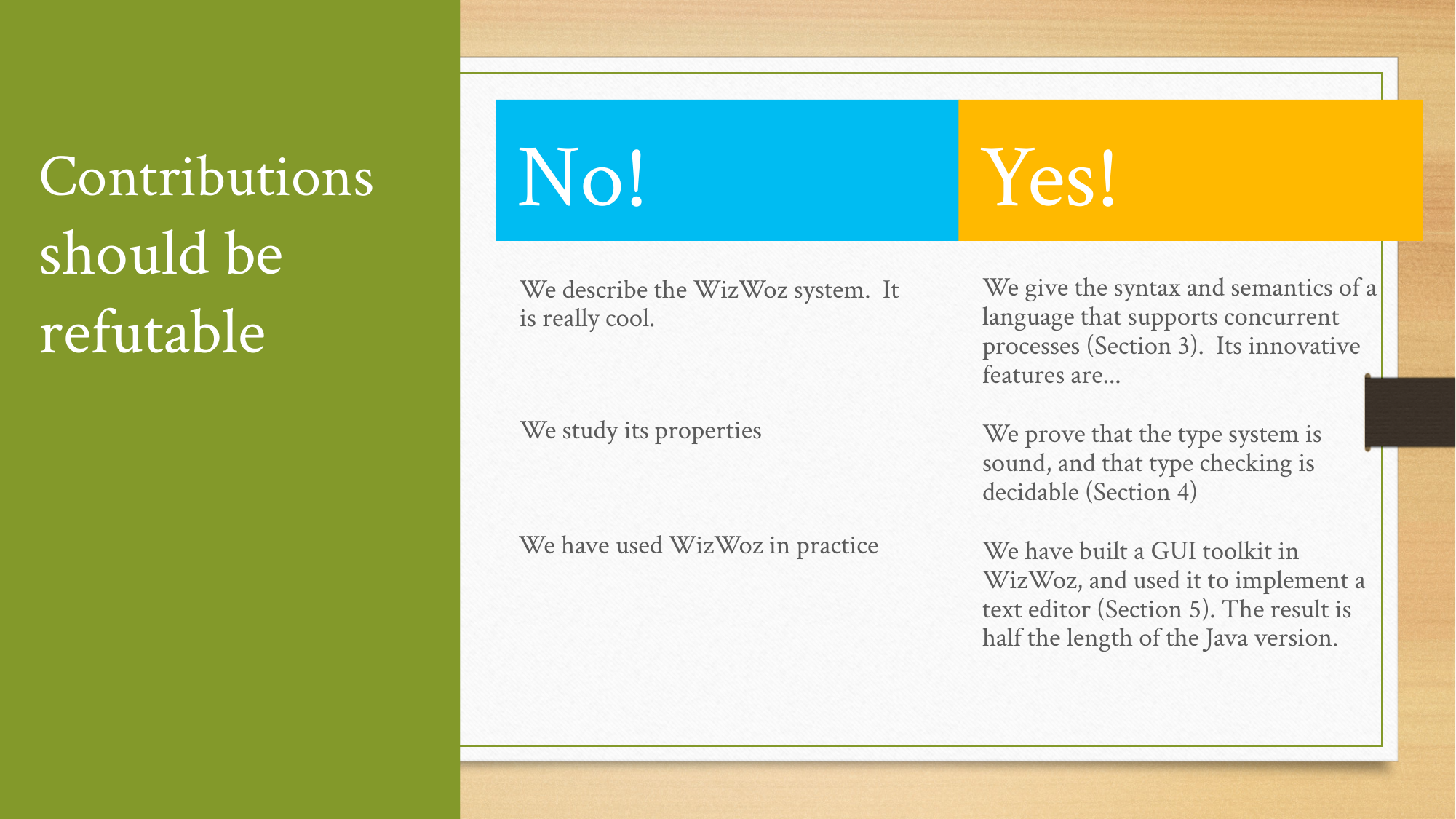

No!
Yes!
Contributions should be refutable
We give the syntax and semantics of a language that supports concurrent processes (Section 3).  Its innovative features are...

We prove that the type system is sound, and that type checking is decidable (Section 4)

We have built a GUI toolkit in WizWoz, and used it to implement a text editor (Section 5). The result is half the length of the Java version.

We describe the WizWoz system.  It is really cool.
We study its properties
We have used WizWoz in practice